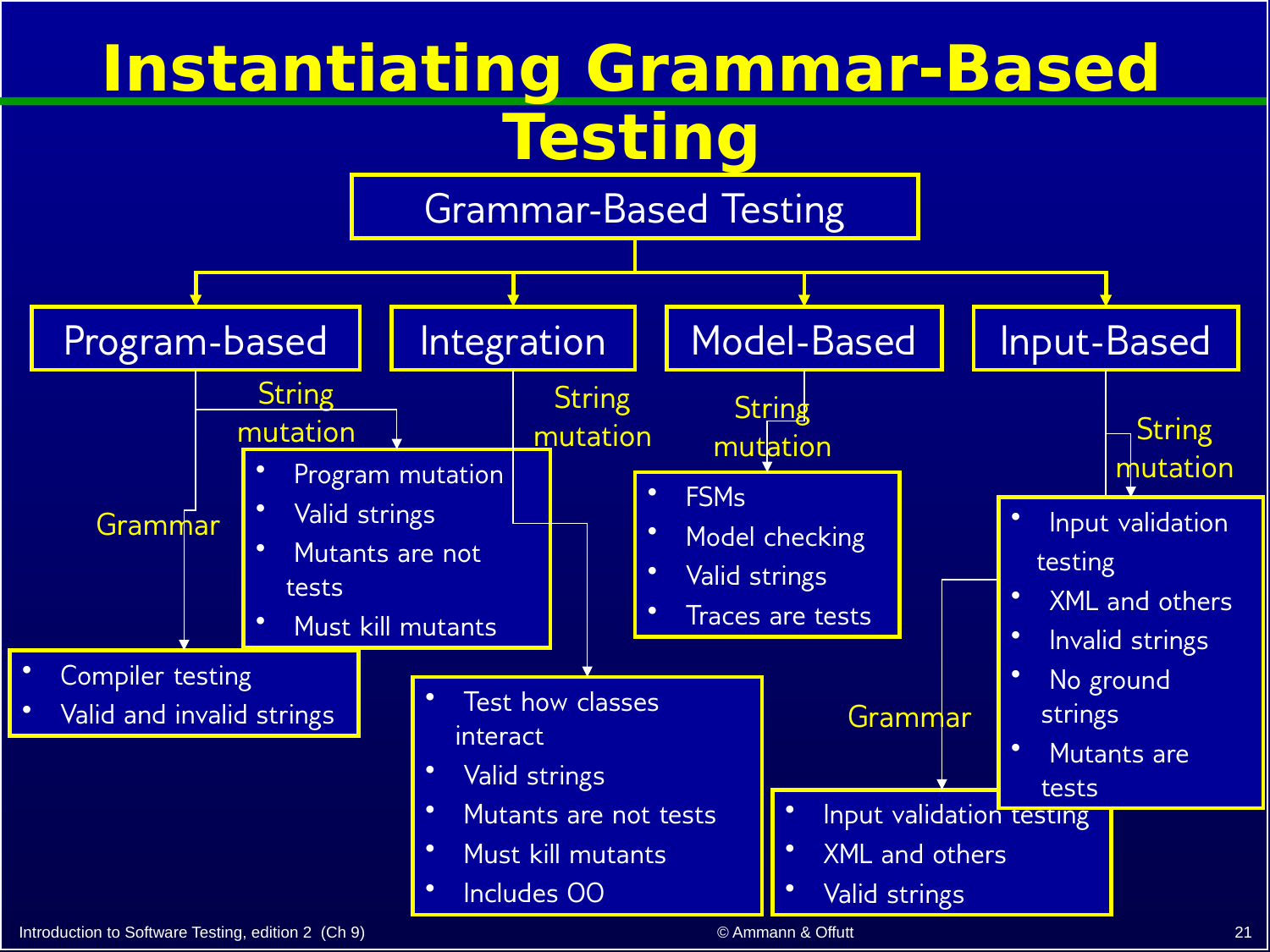

# Instantiating Grammar-Based Testing
Grammar-Based Testing
Program-based
Integration
Model-Based
Input-Based
String mutation
 Program mutation
 Valid strings
 Mutants are not tests
 Must kill mutants
String mutation
 Test how classes interact
 Valid strings
 Mutants are not tests
 Must kill mutants
 Includes OO
Grammar
 Input validation testing
 XML and others
 Valid strings
String mutation
 Input validation
   testing
 XML and others
 Invalid strings
 No ground strings
 Mutants are tests
String mutation
 FSMs
 Model checking
 Valid strings
 Traces are tests
Grammar
 Compiler testing
 Valid and invalid strings
21
© Ammann & Offutt
Introduction to Software Testing, edition 2  (Ch 9)